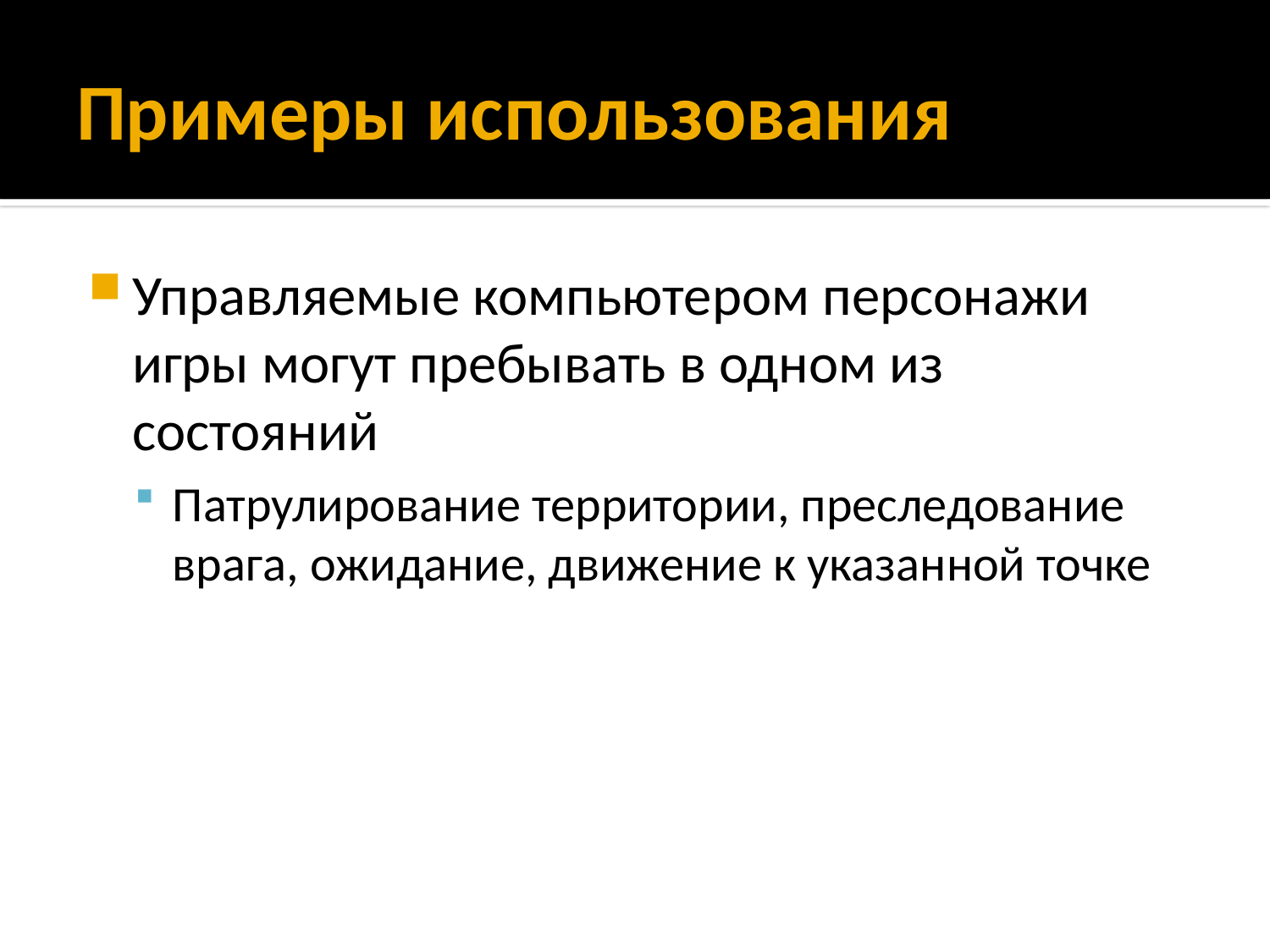

# Примеры использования
Управляемые компьютером персонажи игры могут пребывать в одном из состояний
Патрулирование территории, преследование врага, ожидание, движение к указанной точке